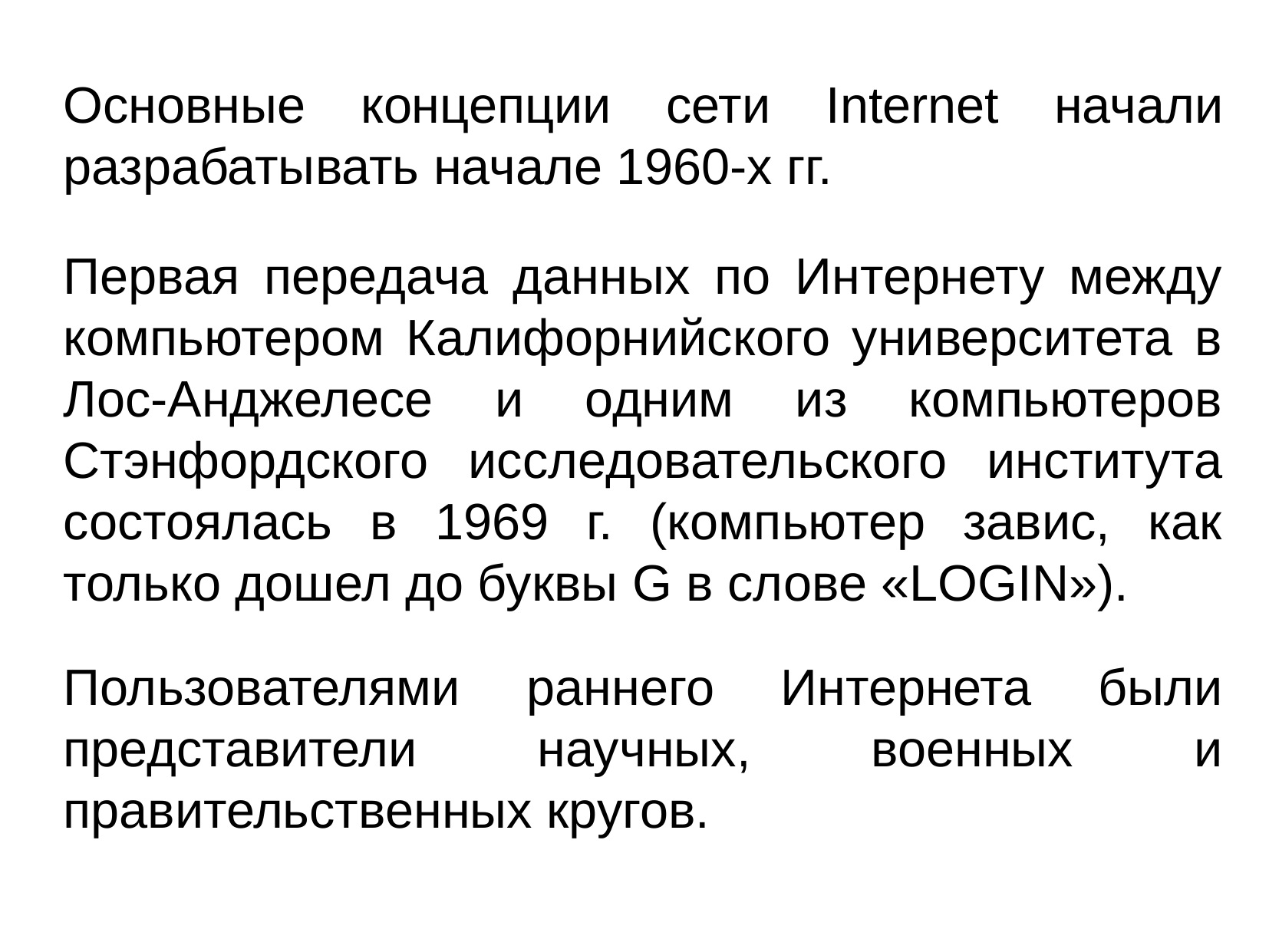

Основные концепции сети Internet начали разрабатывать начале 1960-х гг.
Первая передача данных по Интернету между компьютером Калифорнийского университета в Лос-Анджелесе и одним из компьютеров Стэнфордского исследовательского института состоялась в 1969 г. (компьютер завис, как только дошел до буквы G в слове «LOGIN»).
Пользователями раннего Интернета были представители научных, военных и правительственных кругов.